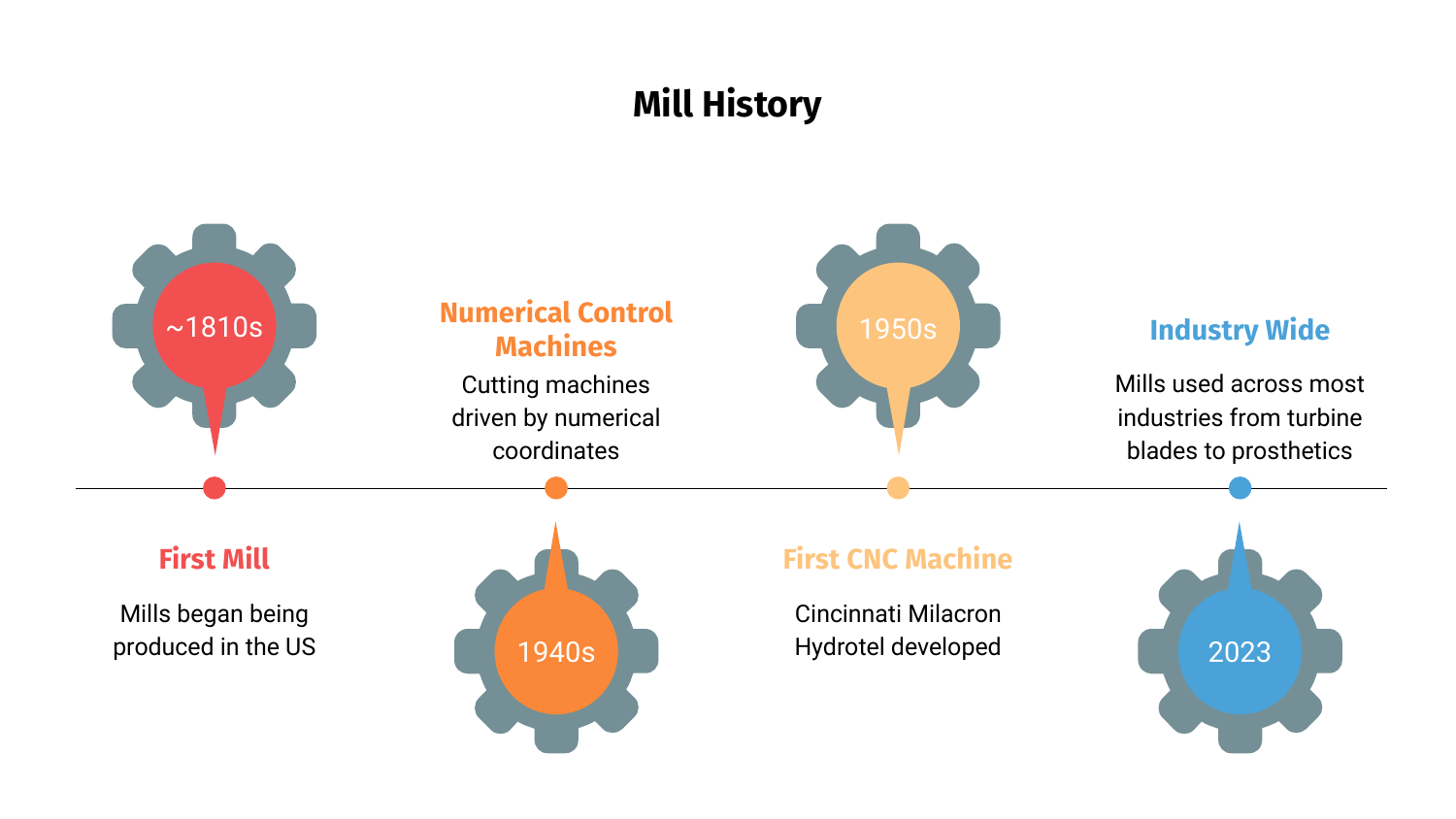

# Mill History

~1810s
1950s
Industry Wide
Numerical Control Machines
Mills used across most industries from turbine blades to prosthetics
Cutting machines driven by numerical coordinates

First CNC Machine
First Mill

Cincinnati Milacron Hydrotel developed
Mills began being produced in the US

1940s
2023